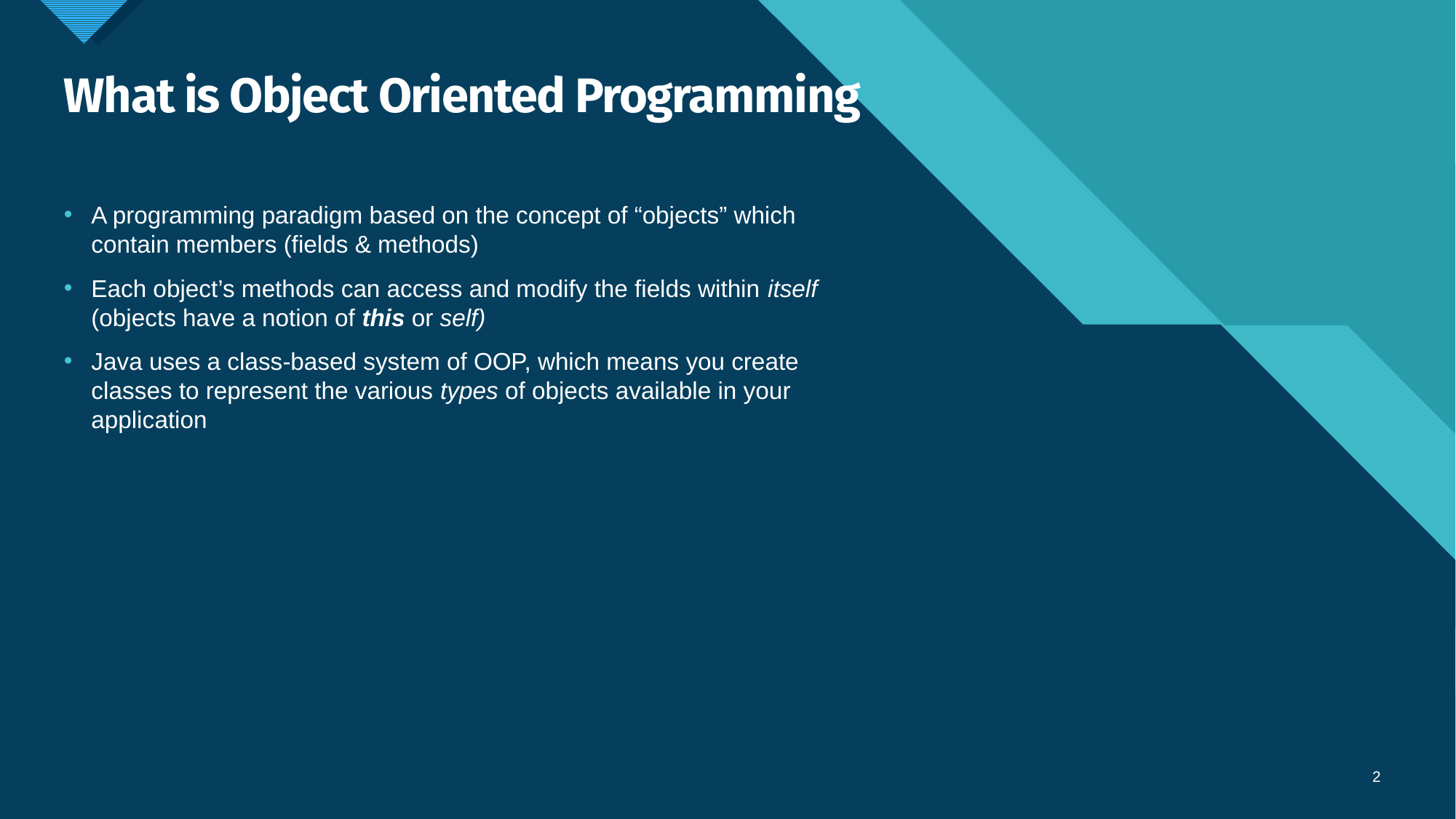

# What is Object Oriented Programming
A programming paradigm based on the concept of “objects” which contain members (fields & methods)
Each object’s methods can access and modify the fields within itself (objects have a notion of this or self)
Java uses a class-based system of OOP, which means you create classes to represent the various types of objects available in your application

2